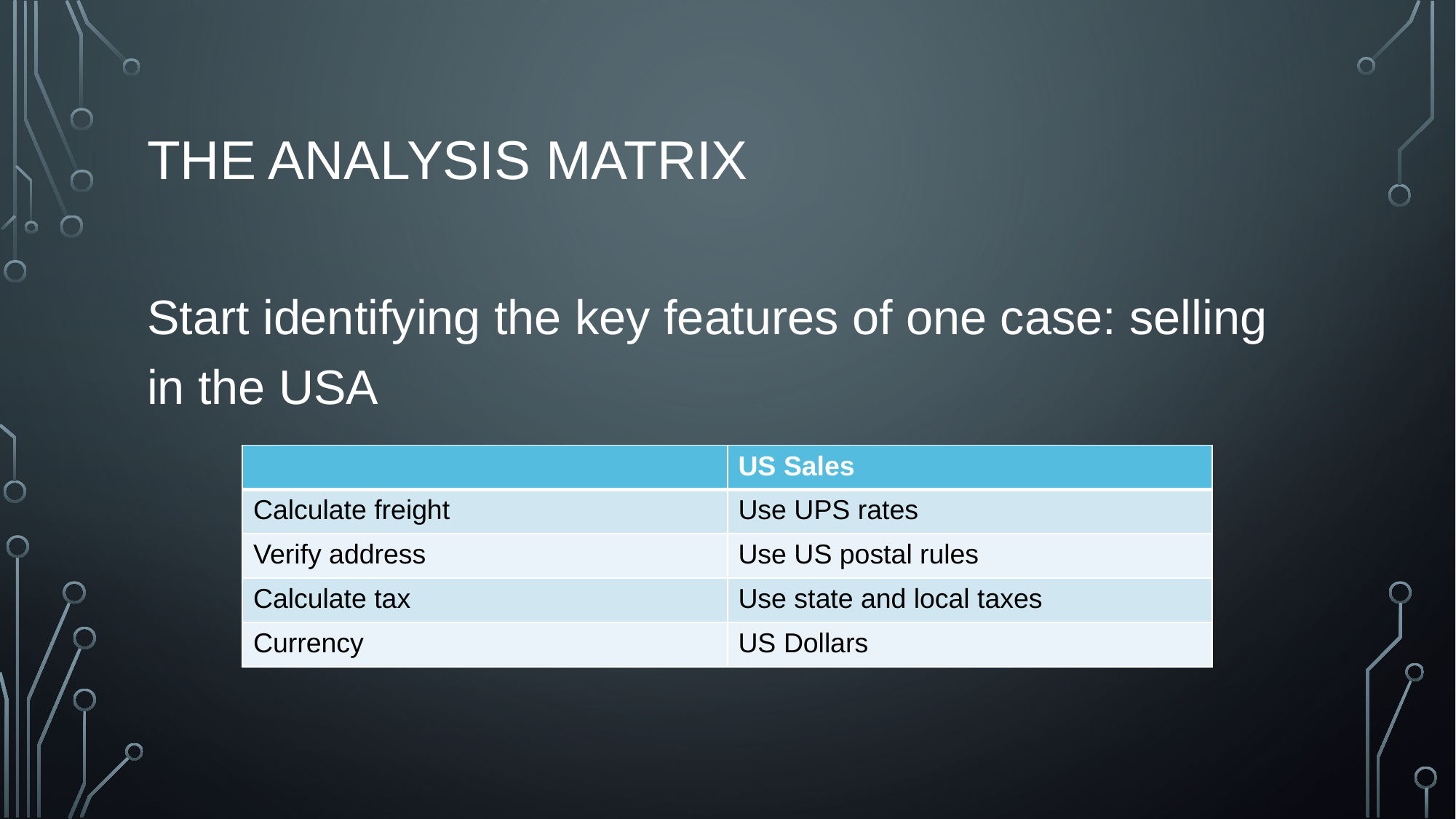

# The analysis matrix
Start identifying the key features of one case: selling in the USA
|  | US Sales |
| --- | --- |
| Calculate freight | Use UPS rates |
| Verify address | Use US postal rules |
| Calculate tax | Use state and local taxes |
| Currency | US Dollars |